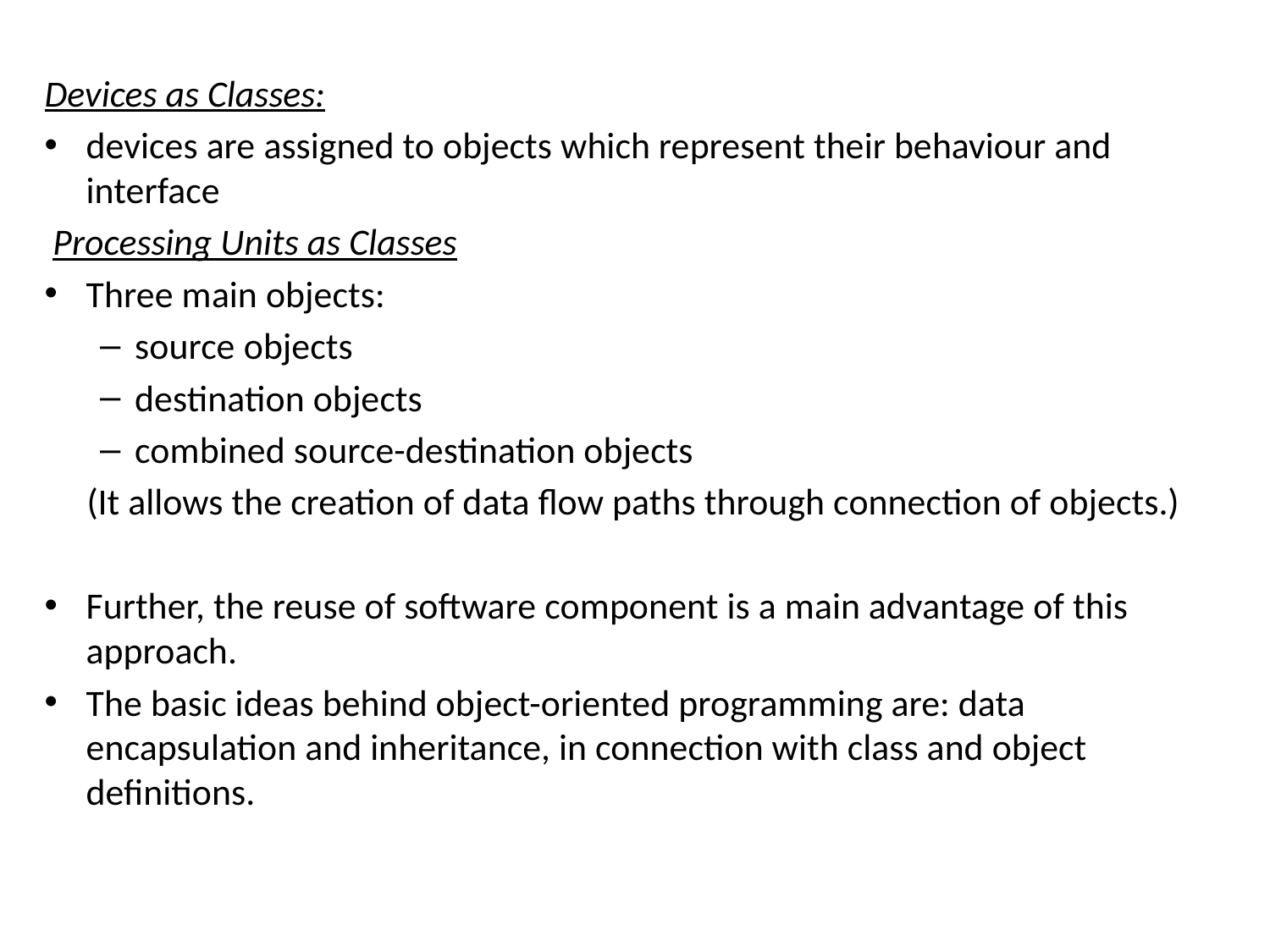

Devices as Classes:
devices are assigned to objects which represent their behaviour and interface
 Processing Units as Classes
Three main objects:
source objects
destination objects
combined source-destination objects
     (It allows the creation of data flow paths through connection of objects.)

Further, the reuse of software component is a main advantage of this approach.
The basic ideas behind object-oriented programming are: data encapsulation and inheritance, in connection with class and object definitions.